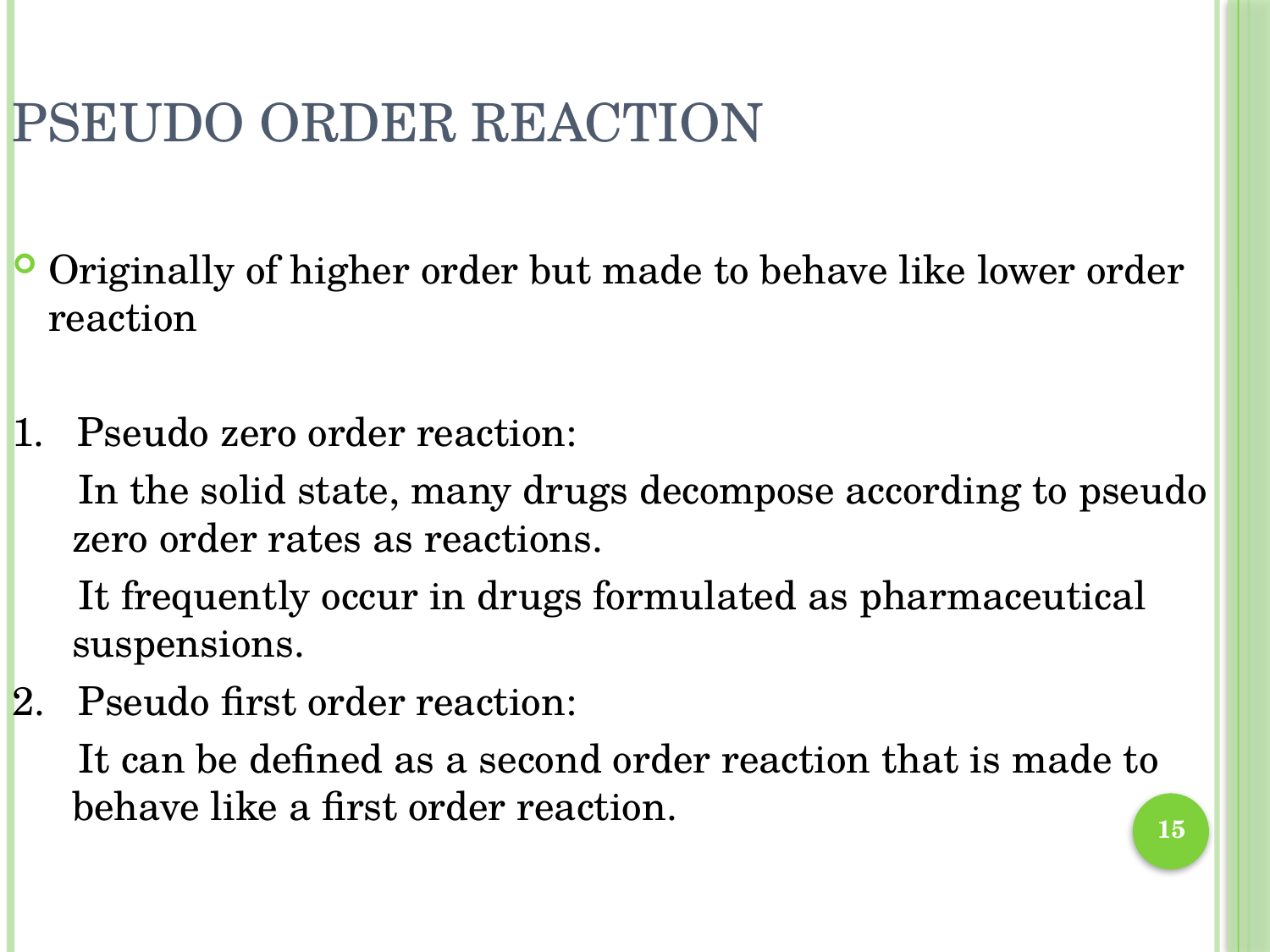

# Pseudo order reaction

Originally of higher order but made to behave like lower order reaction

1.   Pseudo zero order reaction:
      In the solid state, many drugs decompose according to pseudo zero order rates as reactions.
      It frequently occur in drugs formulated as pharmaceutical suspensions.
2.   Pseudo first order reaction:
      It can be defined as a second order reaction that is made to behave like a first order reaction.

15